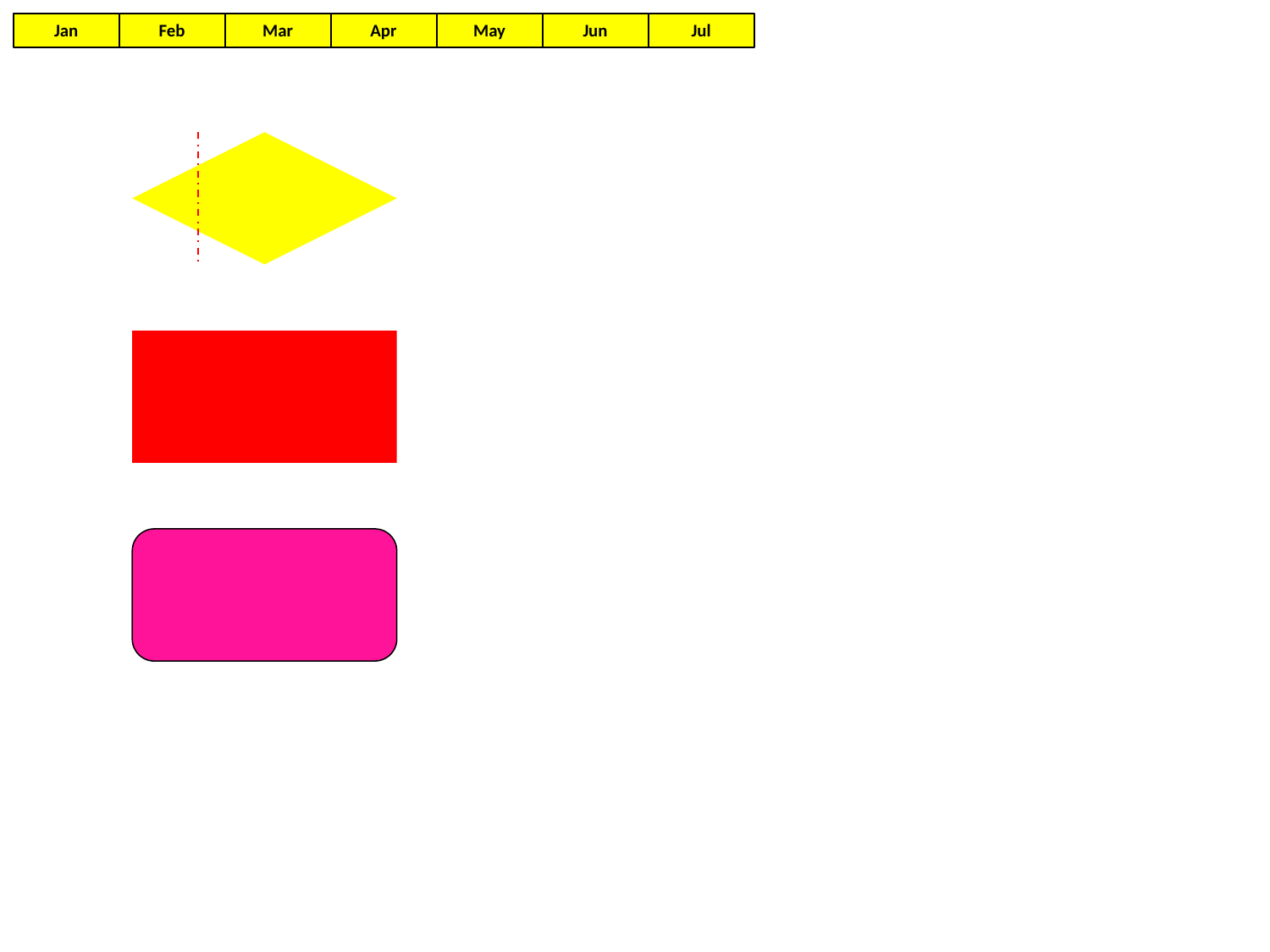

Jan
Feb
Mar
Apr
May
Jun
Jul